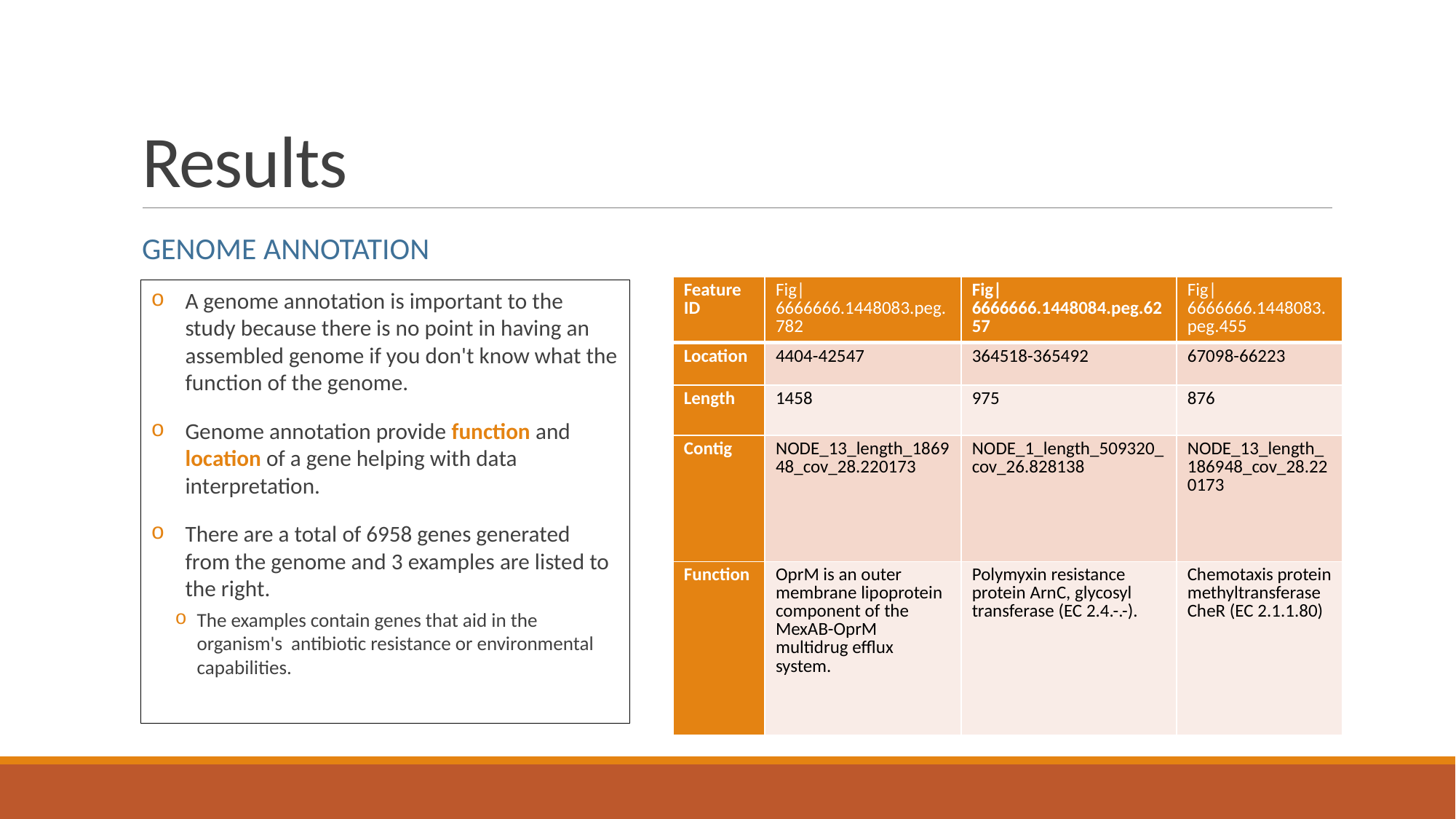

# Results
Genome Annotation
| Feature ID | Fig|6666666.1448083.peg.782 | Fig|6666666.1448084.peg.6257 | Fig|6666666.1448083.peg.455 |
| --- | --- | --- | --- |
| Location | 4404-42547 | 364518-365492 | 67098-66223 |
| Length | 1458 | 975 | 876 |
| Contig | NODE\_13\_length\_186948\_cov\_28.220173 | NODE\_1\_length\_509320\_cov\_26.828138 | NODE\_13\_length\_186948\_cov\_28.220173 |
| Function | OprM is an outer membrane lipoprotein component of the MexAB-OprM multidrug efflux system. | Polymyxin resistance protein ArnC, glycosyl transferase (EC 2.4.-.-). | Chemotaxis protein methyltransferase CheR (EC 2.1.1.80) |

A genome annotation is important to the study because there is no point in having an assembled genome if you don't know what the function of the genome.
Genome annotation provide function and location of a gene helping with data interpretation.
There are a total of 6958 genes generated from the genome and 3 examples are listed to the right.
The examples contain genes that aid in the organism's  antibiotic resistance or environmental capabilities.